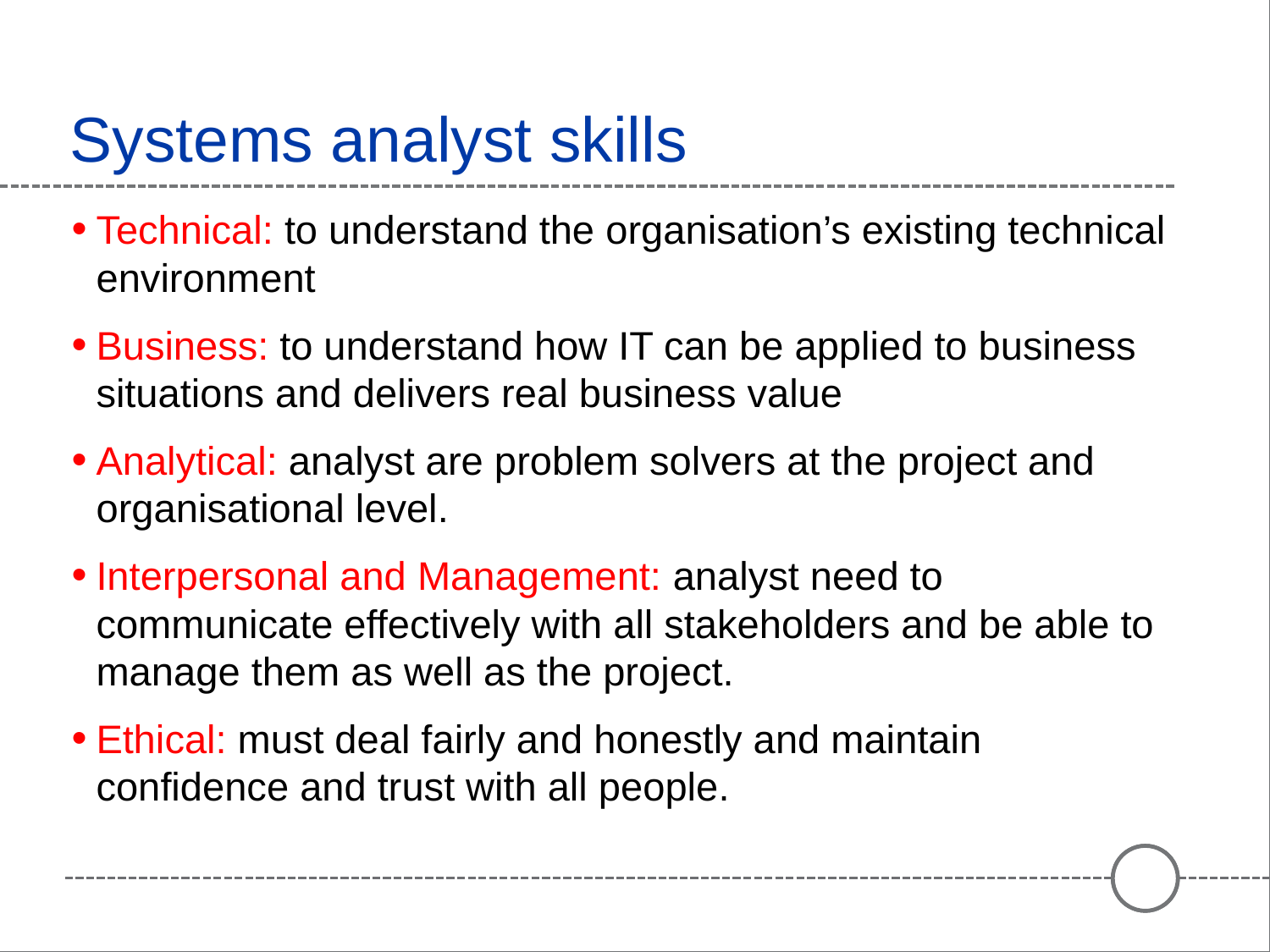

# Systems analyst skills
Technical: to understand the organisation’s existing technical environment
Business: to understand how IT can be applied to business situations and delivers real business value
Analytical: analyst are problem solvers at the project and organisational level.
Interpersonal and Management: analyst need to communicate effectively with all stakeholders and be able to manage them as well as the project.
Ethical: must deal fairly and honestly and maintain confidence and trust with all people.